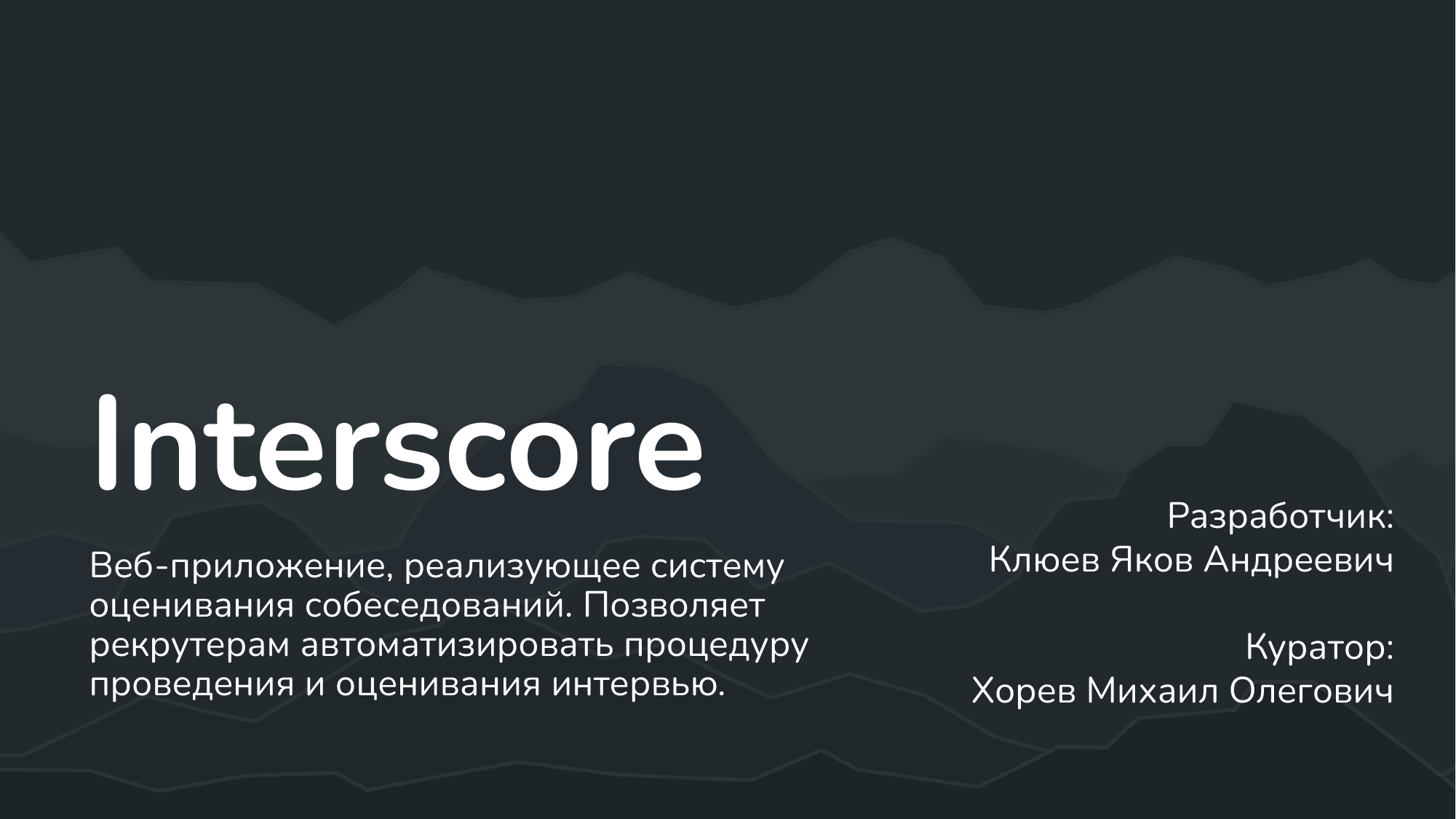

# Interscore
Разработчик:
Клюев Яков Андреевич

Куратор:
Хорев Михаил Олегович
Веб-приложение, реализующее систему оценивания собеседований. Позволяет рекрутерам автоматизировать процедуру проведения и оценивания интервью.